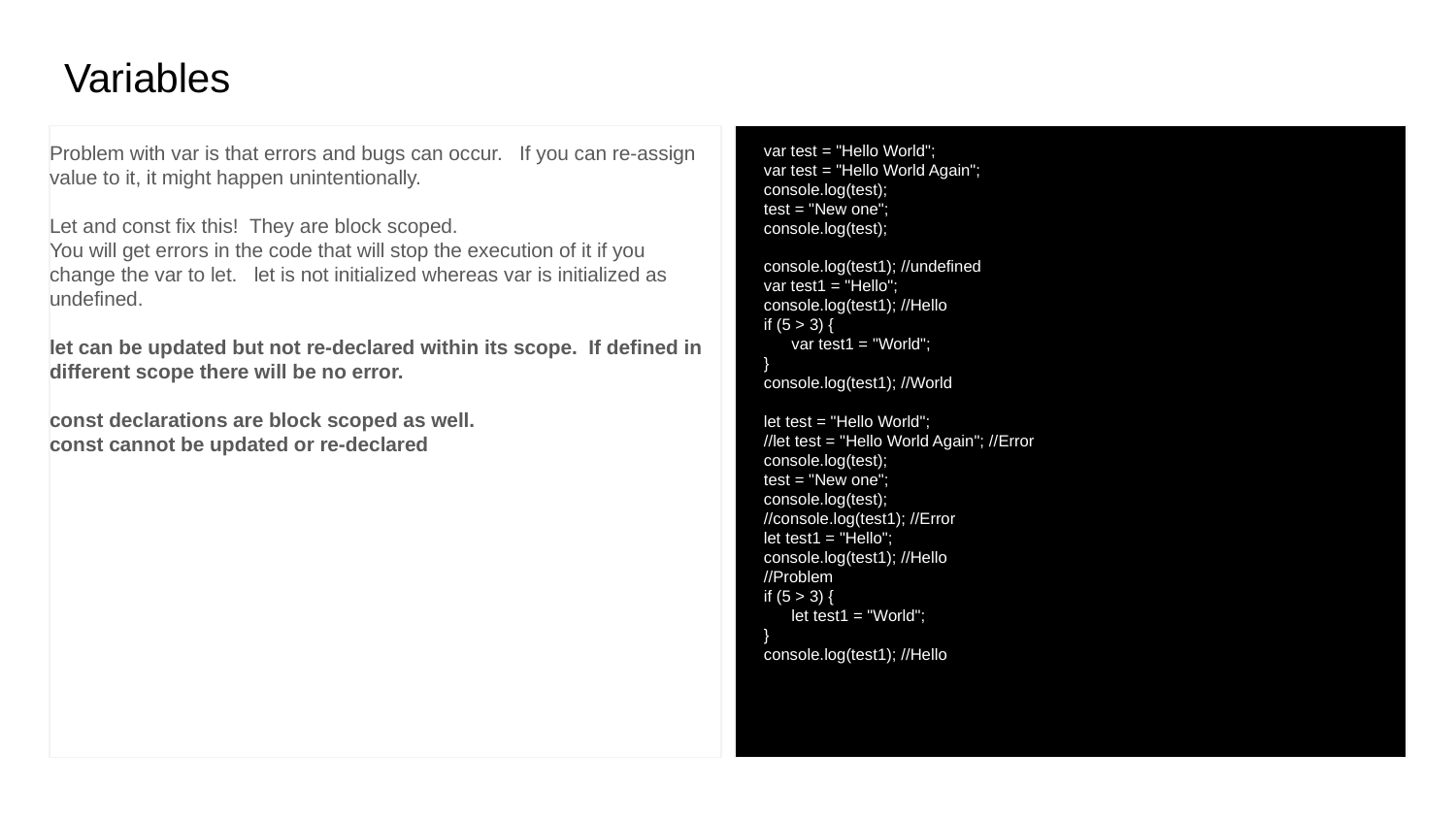

# Variables
Problem with var is that errors and bugs can occur.   If you can re-assign value to it, it might happen unintentionally.

Let and const fix this!  They are block scoped.
You will get errors in the code that will stop the execution of it if you change the var to let.   let is not initialized whereas var is initialized as undefined.

let can be updated but not re-declared within its scope.  If defined in different scope there will be no error.

const declarations are block scoped as well.
const cannot be updated or re-declared

var test = "Hello World";
var test = "Hello World Again";
console.log(test);
test = "New one";
console.log(test);

console.log(test1); //undefined
var test1 = "Hello";
console.log(test1); //Hello
if (5 > 3) {
      var test1 = "World";
}
console.log(test1); //World

let test = "Hello World";
//let test = "Hello World Again"; //Error
console.log(test);
test = "New one";
console.log(test);
//console.log(test1); //Error
let test1 = "Hello";
console.log(test1); //Hello
//Problem
if (5 > 3) {
      let test1 = "World";
}
console.log(test1); //Hello